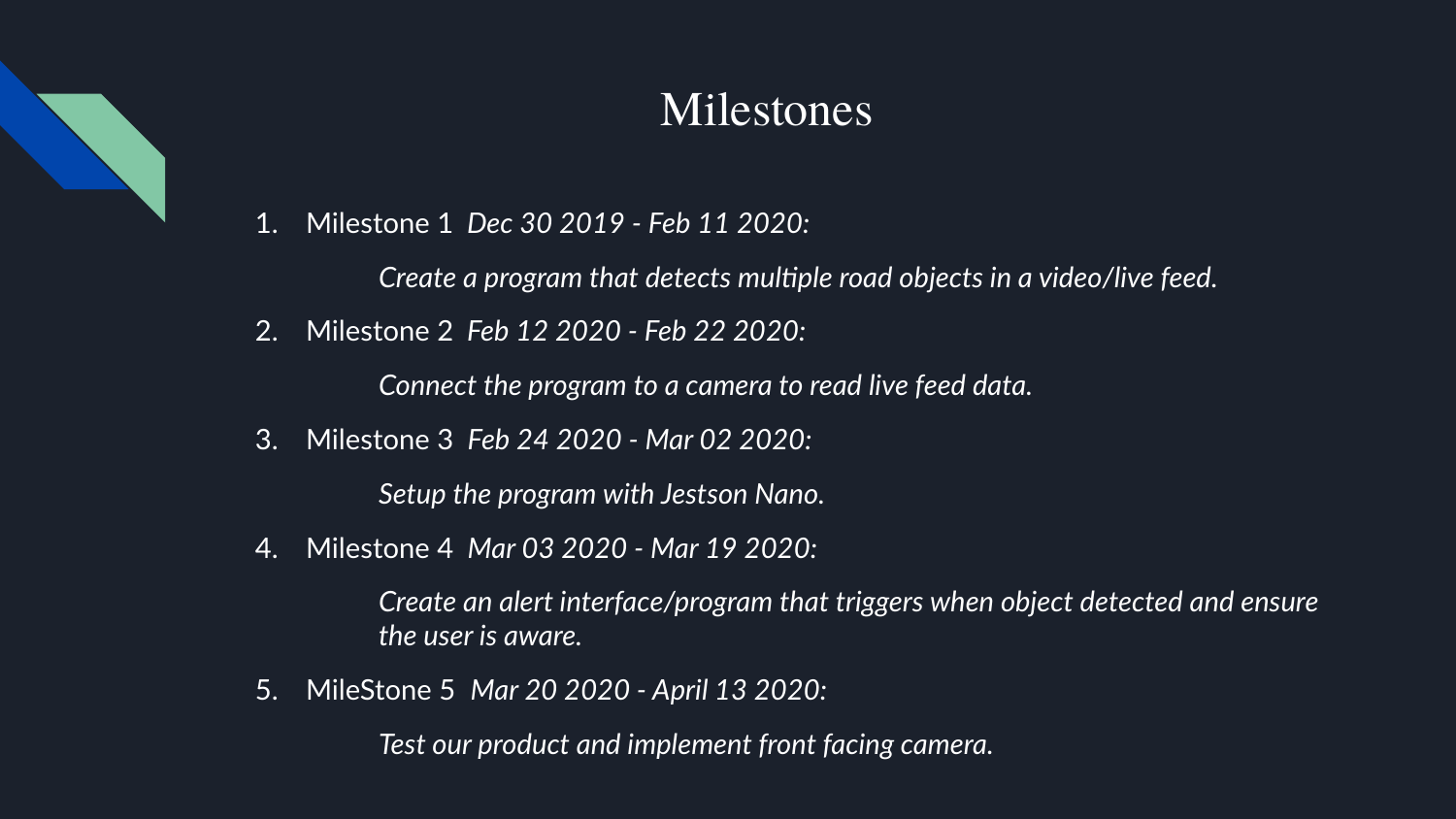

# Milestones

Milestone 1  Dec 30 2019 - Feb 11 2020:
Create a program that detects multiple road objects in a video/live feed.
Milestone 2  Feb 12 2020 - Feb 22 2020:
Connect the program to a camera to read live feed data.
Milestone 3  Feb 24 2020 - Mar 02 2020:
Setup the program with Jestson Nano.
Milestone 4  Mar 03 2020 - Mar 19 2020:
Create an alert interface/program that triggers when object detected and ensure the user is aware.
MileStone 5  Mar 20 2020 - April 13 2020:
Test our product and implement front facing camera.